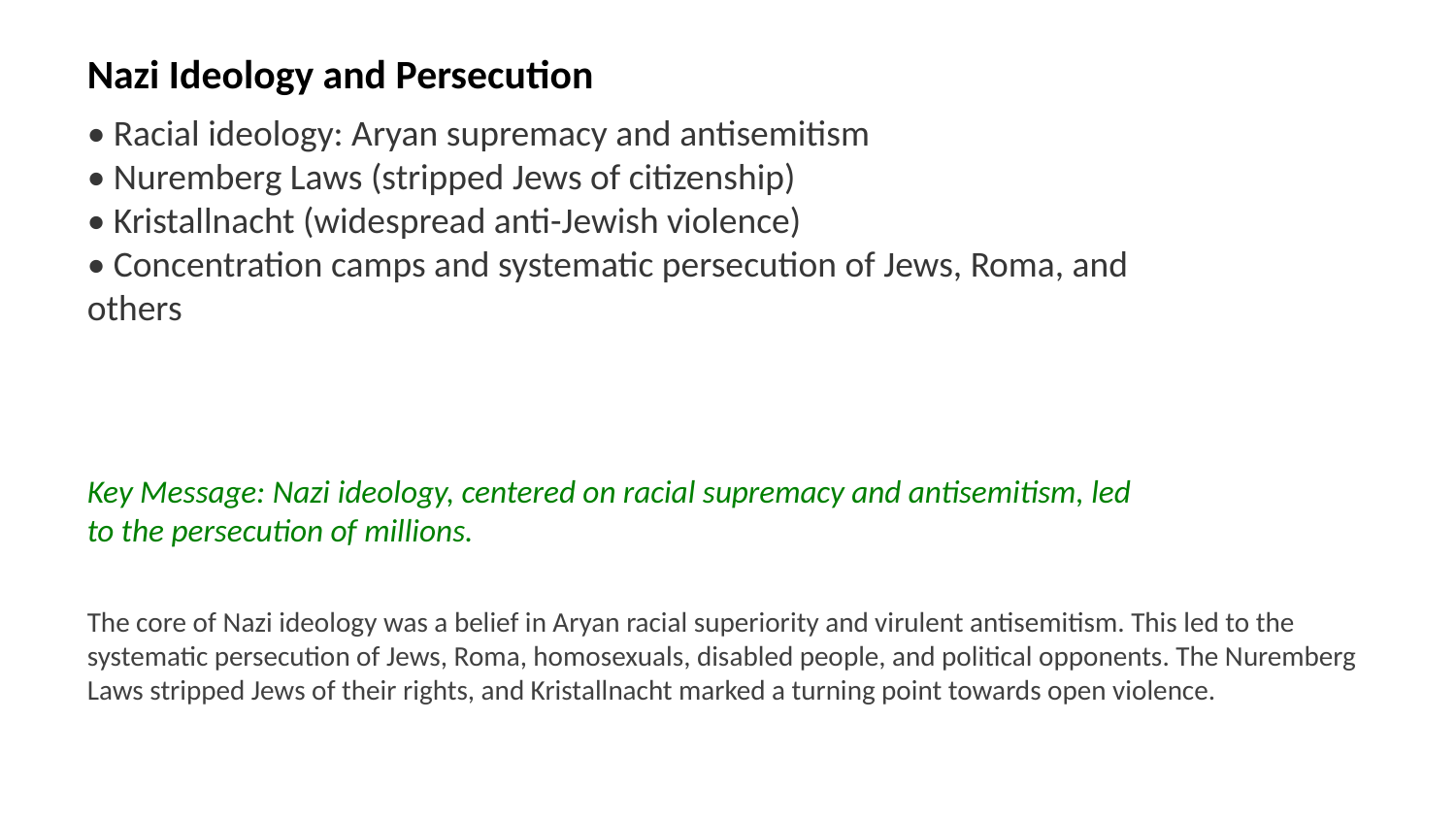

Nazi Ideology and Persecution
• Racial ideology: Aryan supremacy and antisemitism
• Nuremberg Laws (stripped Jews of citizenship)
• Kristallnacht (widespread anti-Jewish violence)
• Concentration camps and systematic persecution of Jews, Roma, and others
Key Message: Nazi ideology, centered on racial supremacy and antisemitism, led to the persecution of millions.
The core of Nazi ideology was a belief in Aryan racial superiority and virulent antisemitism. This led to the systematic persecution of Jews, Roma, homosexuals, disabled people, and political opponents. The Nuremberg Laws stripped Jews of their rights, and Kristallnacht marked a turning point towards open violence.
Images: Nuremberg Laws, Kristallnacht, concentration camp inmates, Star of David, Nazi propaganda posters